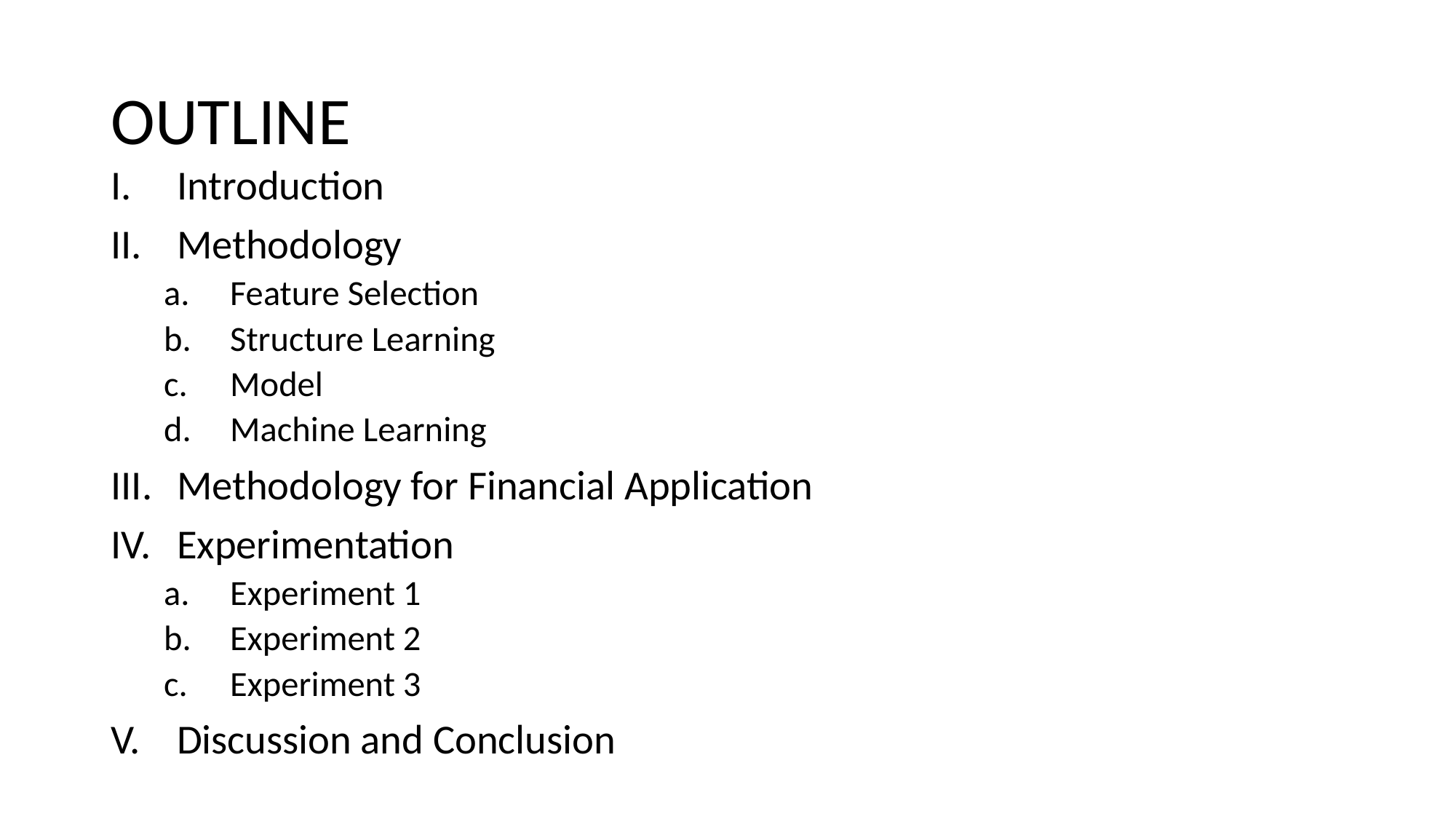

# OUTLINE
Introduction
Methodology
Feature Selection
Structure Learning
Model
Machine Learning
Methodology for Financial Application
Experimentation
Experiment 1
Experiment 2
Experiment 3
Discussion and Conclusion